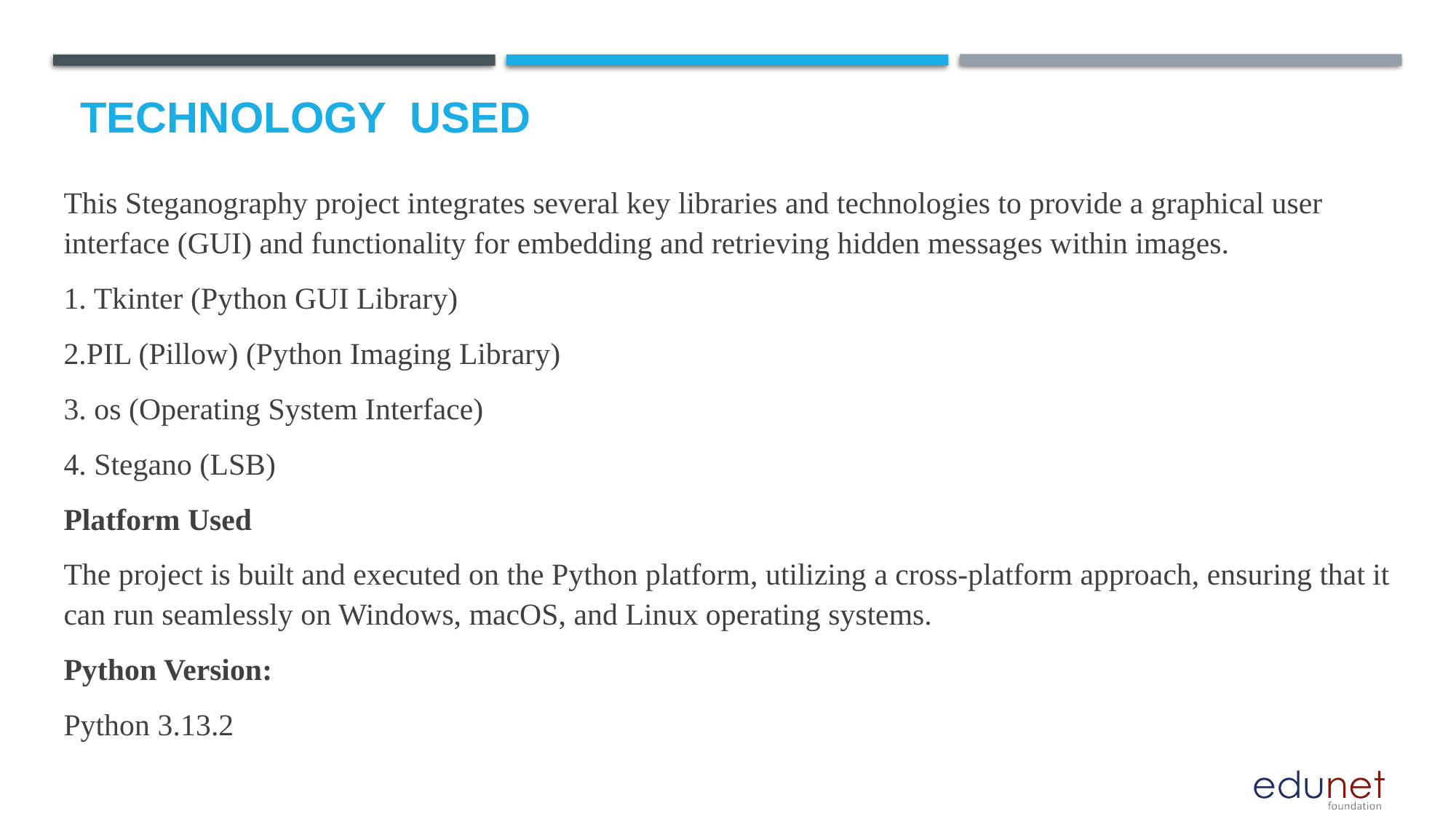

# Technology  used

This Steganography project integrates several key libraries and technologies to provide a graphical user interface (GUI) and functionality for embedding and retrieving hidden messages within images.
1. Tkinter (Python GUI Library)
2.PIL (Pillow) (Python Imaging Library)
3. os (Operating System Interface)
4. Stegano (LSB)
Platform Used
The project is built and executed on the Python platform, utilizing a cross-platform approach, ensuring that it can run seamlessly on Windows, macOS, and Linux operating systems.
Python Version:
Python 3.13.2